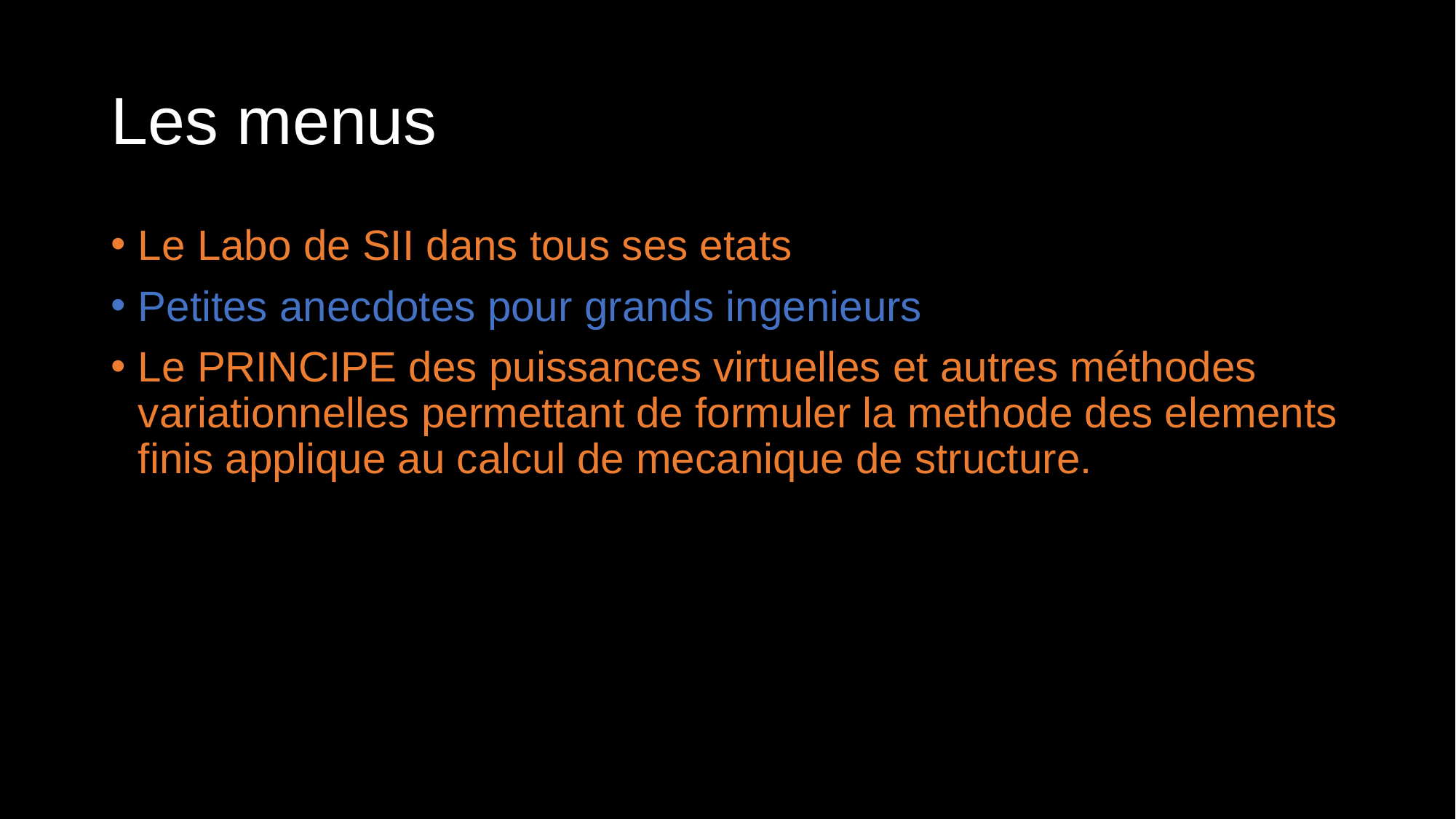

# Les menus
Le Labo de SII dans tous ses etats
Petites anecdotes pour grands ingenieurs
Le PRINCIPE des puissances virtuelles et autres méthodes variationnelles permettant de formuler la methode des elements finis applique au calcul de mecanique de structure.